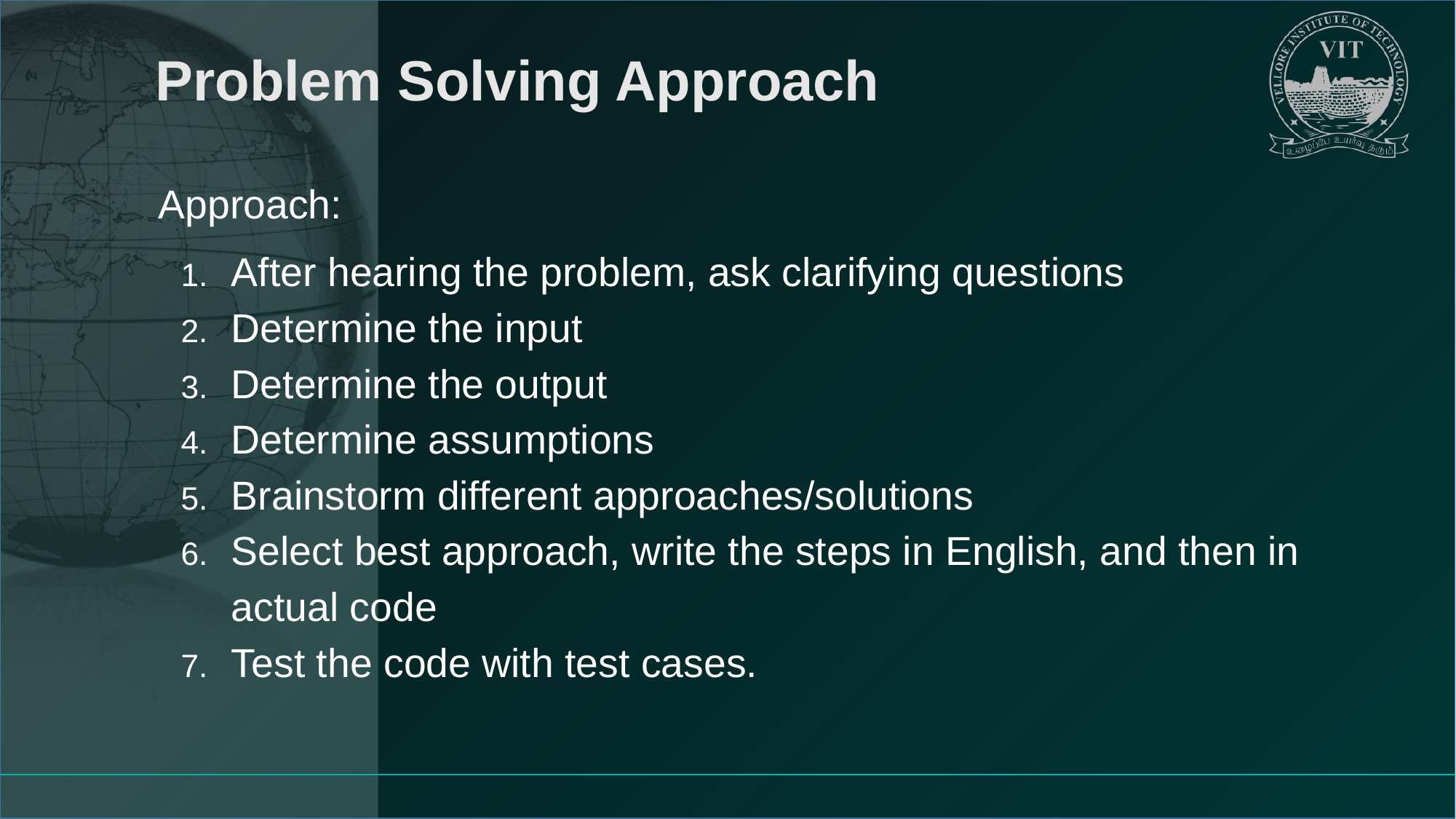

# Problem Solving Approach
Approach:
After hearing the problem, ask clarifying questions
Determine the input
Determine the output
Determine assumptions
Brainstorm different approaches/solutions
Select best approach, write the steps in English, and then in actual code
Test the code with test cases.